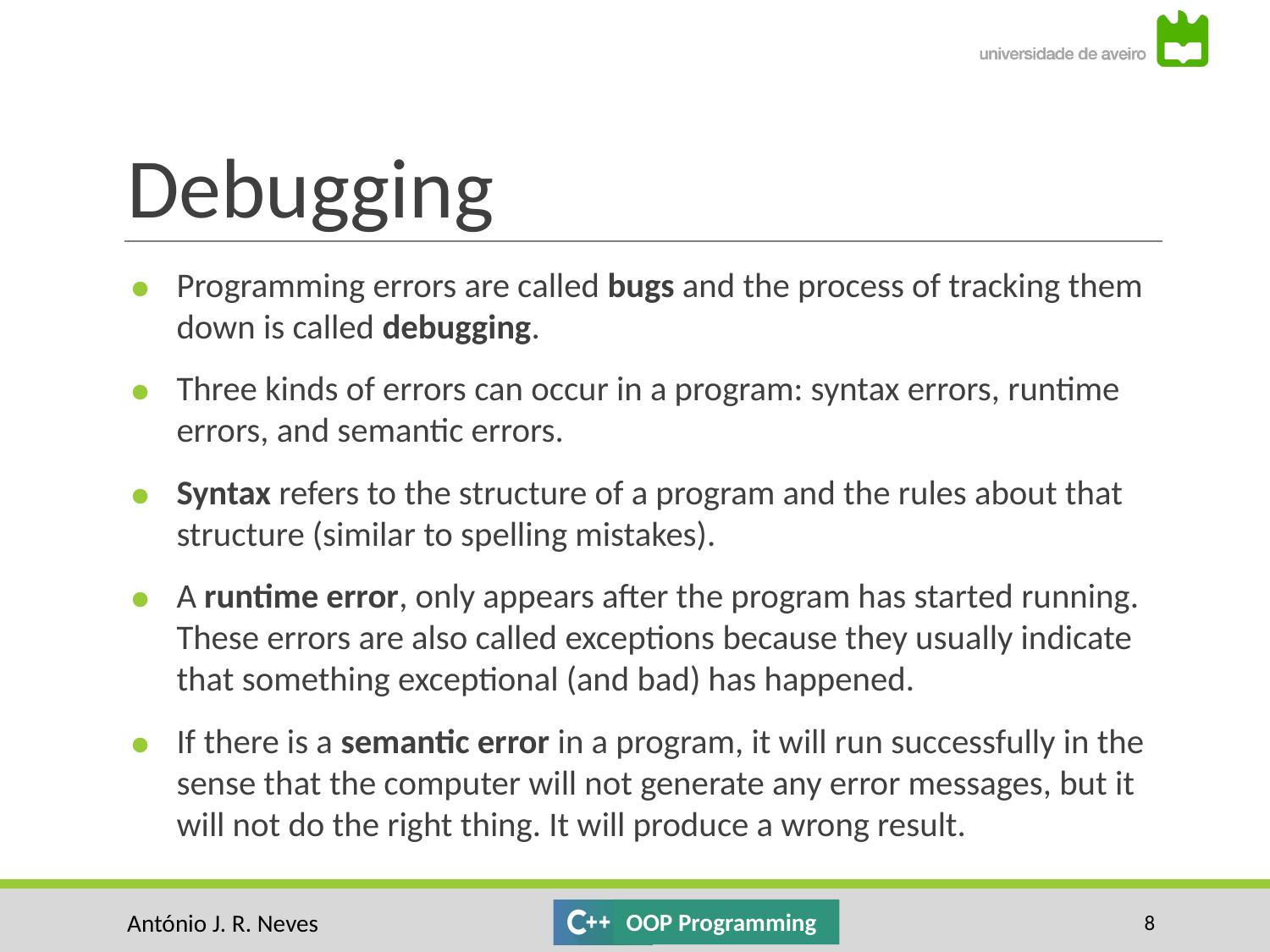

# Debugging
Programming errors are called bugs and the process of tracking them down is called debugging.
Three kinds of errors can occur in a program: syntax errors, runtime errors, and semantic errors.
Syntax refers to the structure of a program and the rules about that structure (similar to spelling mistakes).
A runtime error, only appears after the program has started running. These errors are also called exceptions because they usually indicate that something exceptional (and bad) has happened.
If there is a semantic error in a program, it will run successfully in the sense that the computer will not generate any error messages, but it will not do the right thing. It will produce a wrong result.
8